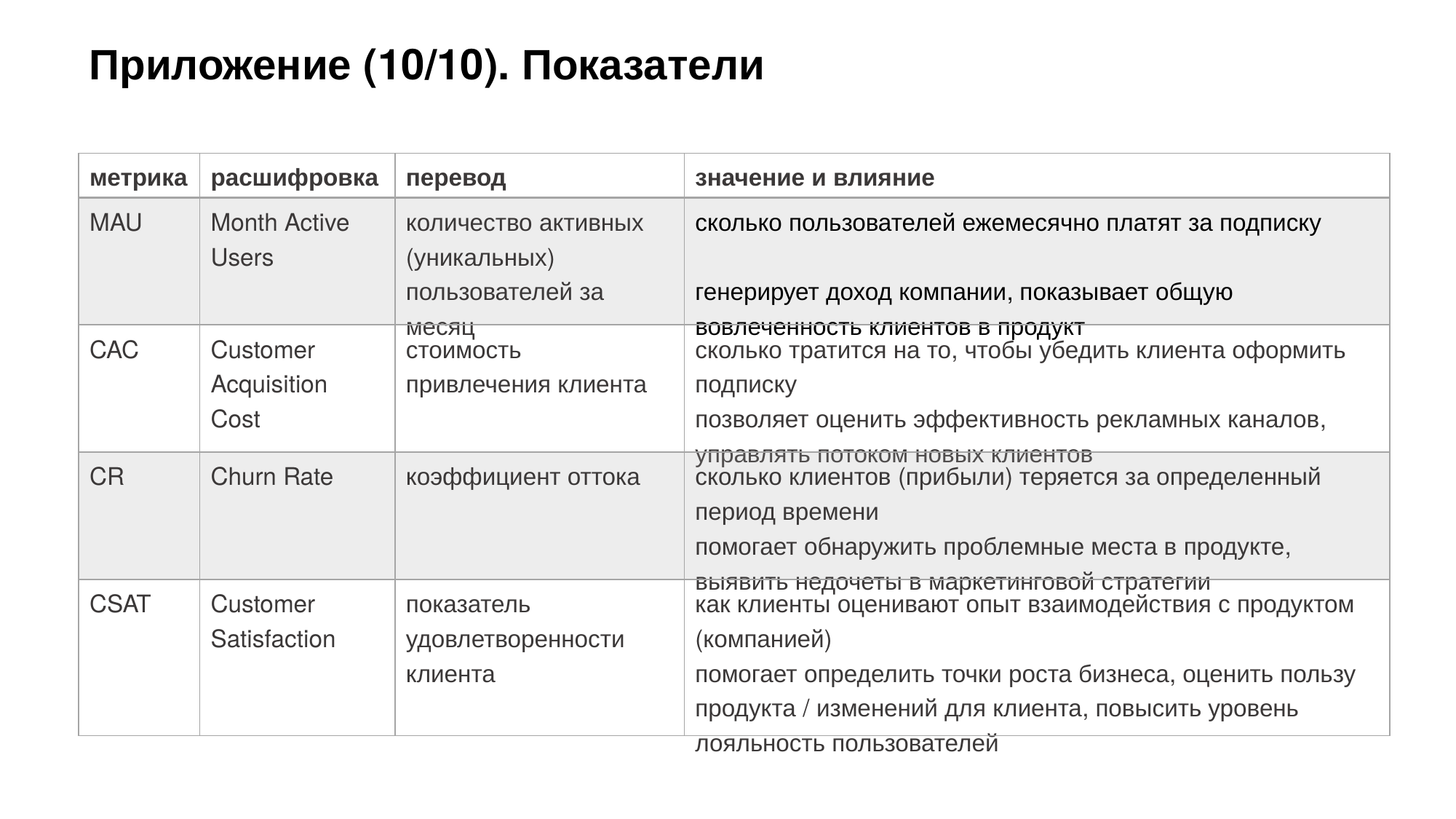

Приложение (10/10). Показатели
| метрика | расшифровка | перевод | значение и влияние |
| --- | --- | --- | --- |
| MAU | Month Active Users | количество активных (уникальных) пользователей за месяц | сколько пользователей ежемесячно платят за подписку генерирует доход компании, показывает общую вовлеченность клиентов в продукт |
| CAC | Customer Acquisition Cost | стоимость привлечения клиента | сколько тратится на то, чтобы убедить клиента оформить подписку позволяет оценить эффективность рекламных каналов, управлять потоком новых клиентов |
| CR | Churn Rate | коэффициент оттока | сколько клиентов (прибыли) теряется за определенный период времени помогает обнаружить проблемные места в продукте, выявить недочеты в маркетинговой стратегии |
| CSAT | Customer Satisfaction | показатель удовлетворенности клиента | как клиенты оценивают опыт взаимодействия с продуктом (компанией) помогает определить точки роста бизнеса, оценить пользу продукта / изменений для клиента, повысить уровень лояльность пользователей |